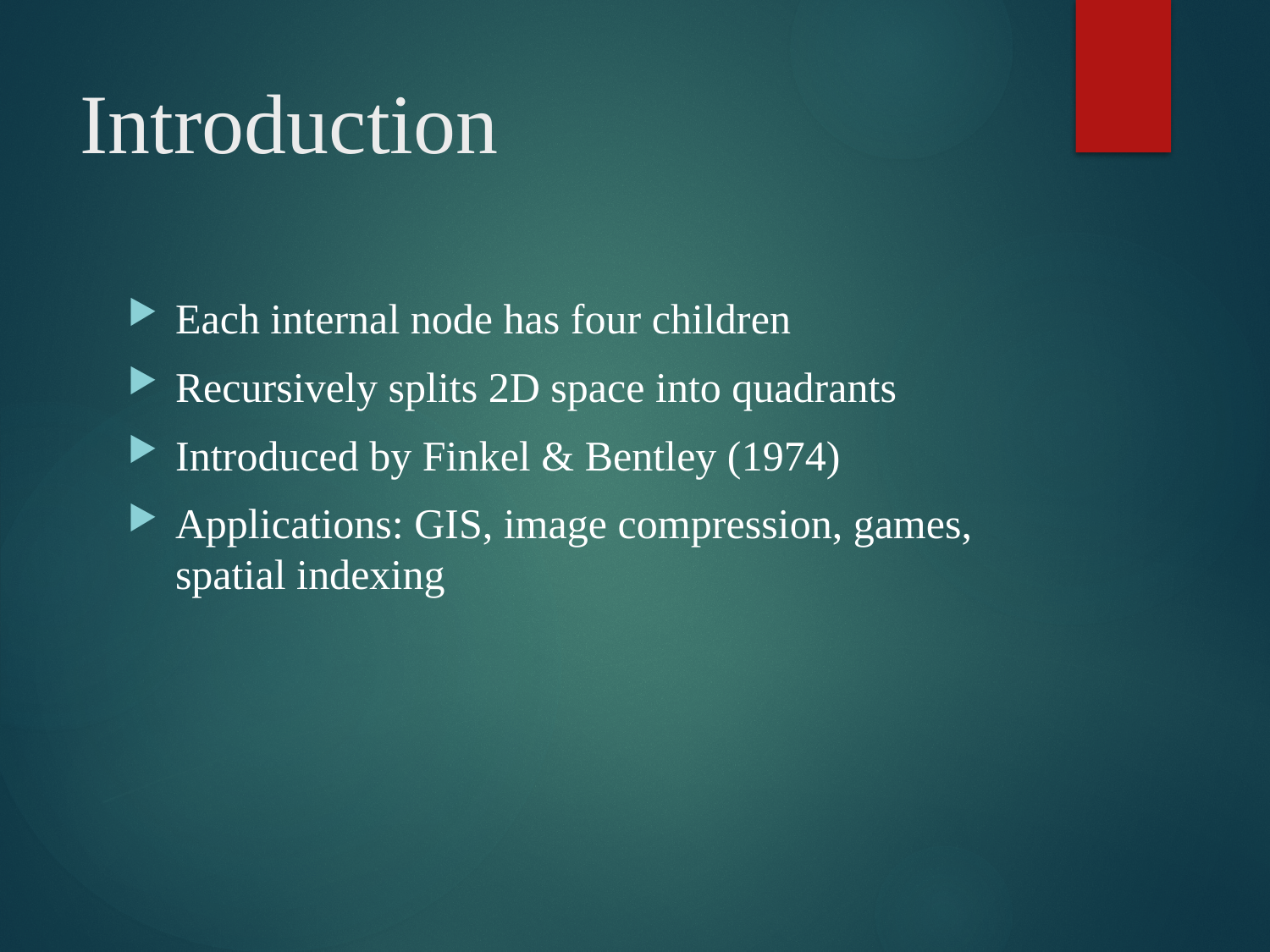

# Introduction
Each internal node has four children
Recursively splits 2D space into quadrants
Introduced by Finkel & Bentley (1974)
Applications: GIS, image compression, games, spatial indexing